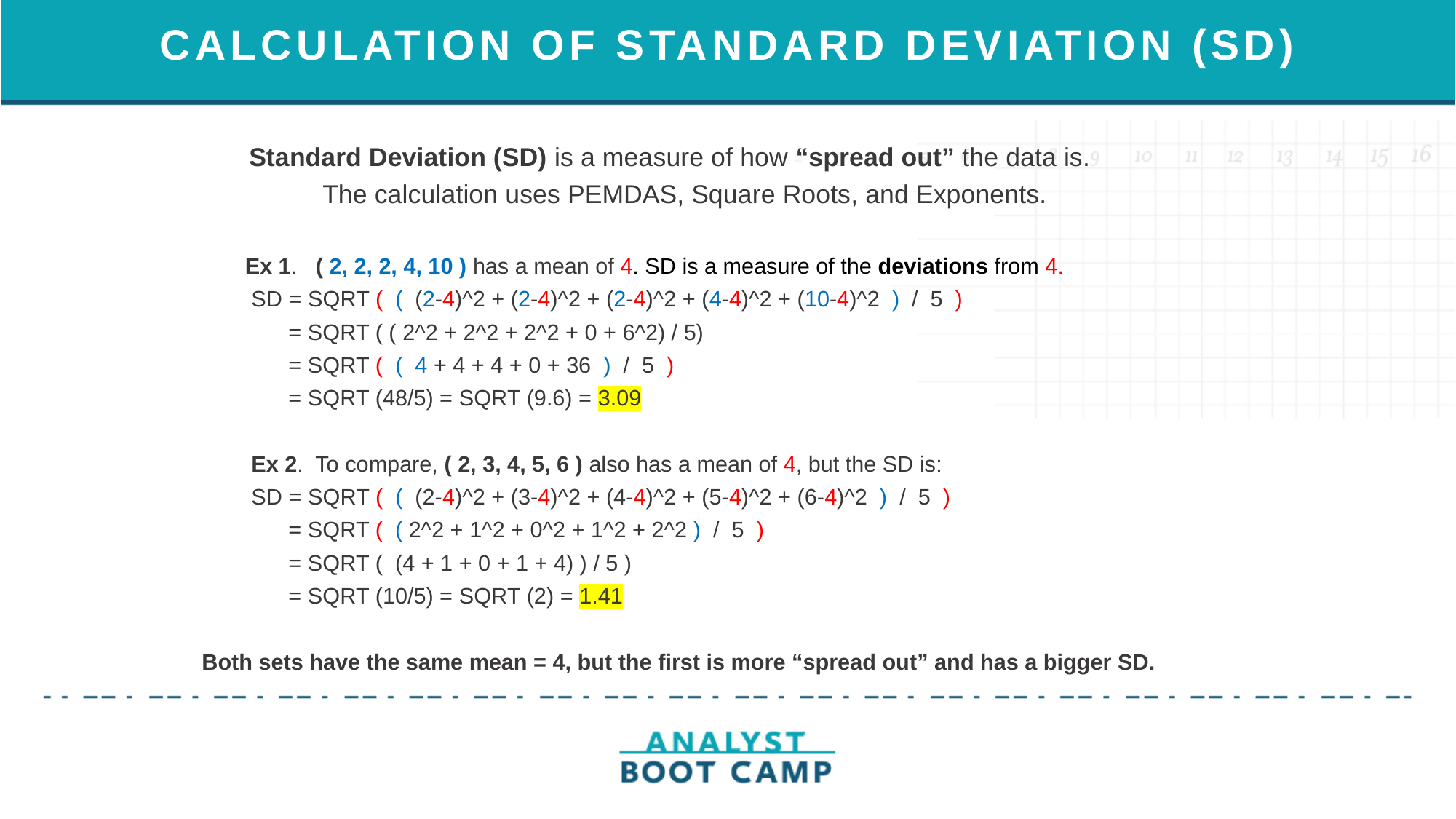

# CALCULATION OF STANDARD DEVIATION (SD)
            Standard Deviation (SD) is a measure of how “spread out” the data is.
                    The calculation uses PEMDAS, Square Roots, and Exponents.

           Ex 1.   ( 2, 2, 2, 4, 10 ) has a mean of 4. SD is a measure of the deviations from 4.
            SD = SQRT (  (  (2-4)^2 + (2-4)^2 + (2-4)^2 + (4-4)^2 + (10-4)^2  )  /  5  )
                  = SQRT ( ( 2^2 + 2^2 + 2^2 + 0 + 6^2) / 5)
                  = SQRT (  (  4 + 4 + 4 + 0 + 36  )  /  5  )
                  = SQRT (48/5) = SQRT (9.6) = 3.09

            Ex 2.  To compare, ( 2, 3, 4, 5, 6 ) also has a mean of 4, but the SD is:
            SD = SQRT (  (  (2-4)^2 + (3-4)^2 + (4-4)^2 + (5-4)^2 + (6-4)^2  )  /  5  )
                  = SQRT (  ( 2^2 + 1^2 + 0^2 + 1^2 + 2^2 )  /  5  )
                  = SQRT (  (4 + 1 + 0 + 1 + 4) ) / 5 )
                  = SQRT (10/5) = SQRT (2) = 1.41

    Both sets have the same mean = 4, but the first is more “spread out” and has a bigger SD.